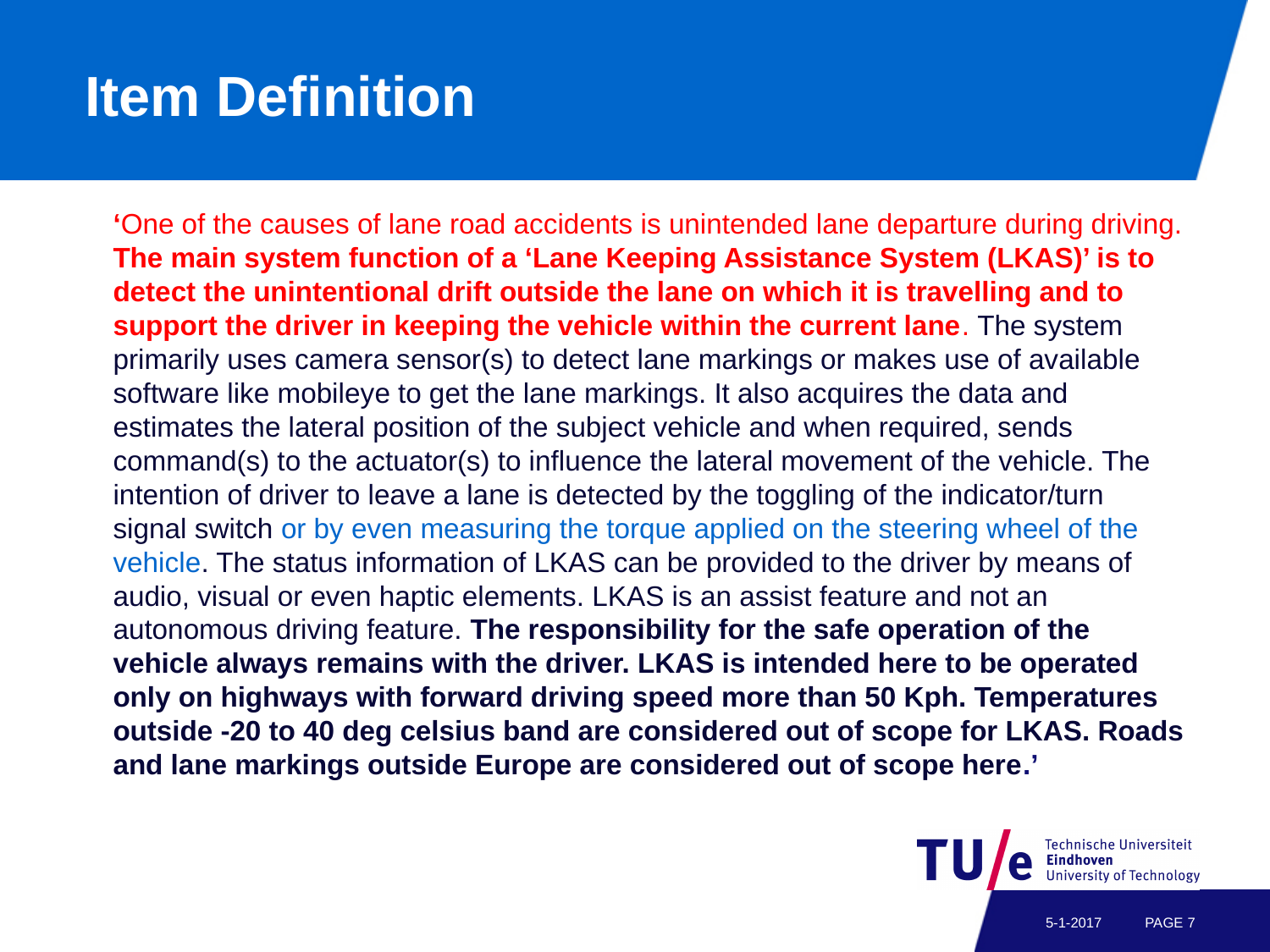

# Item Definition
‘One of the causes of lane road accidents is unintended lane departure during driving. The main system function of a ‘Lane Keeping Assistance System (LKAS)’ is to detect the unintentional drift outside the lane on which it is travelling and to support the driver in keeping the vehicle within the current lane. The system primarily uses camera sensor(s) to detect lane markings or makes use of available software like mobileye to get the lane markings. It also acquires the data and estimates the lateral position of the subject vehicle and when required, sends command(s) to the actuator(s) to influence the lateral movement of the vehicle. The intention of driver to leave a lane is detected by the toggling of the indicator/turn signal switch or by even measuring the torque applied on the steering wheel of the vehicle. The status information of LKAS can be provided to the driver by means of audio, visual or even haptic elements. LKAS is an assist feature and not an autonomous driving feature. The responsibility for the safe operation of the vehicle always remains with the driver. LKAS is intended here to be operated only on highways with forward driving speed more than 50 Kph. Temperatures outside -20 to 40 deg celsius band are considered out of scope for LKAS. Roads and lane markings outside Europe are considered out of scope here.’
5-1-2017
PAGE 7